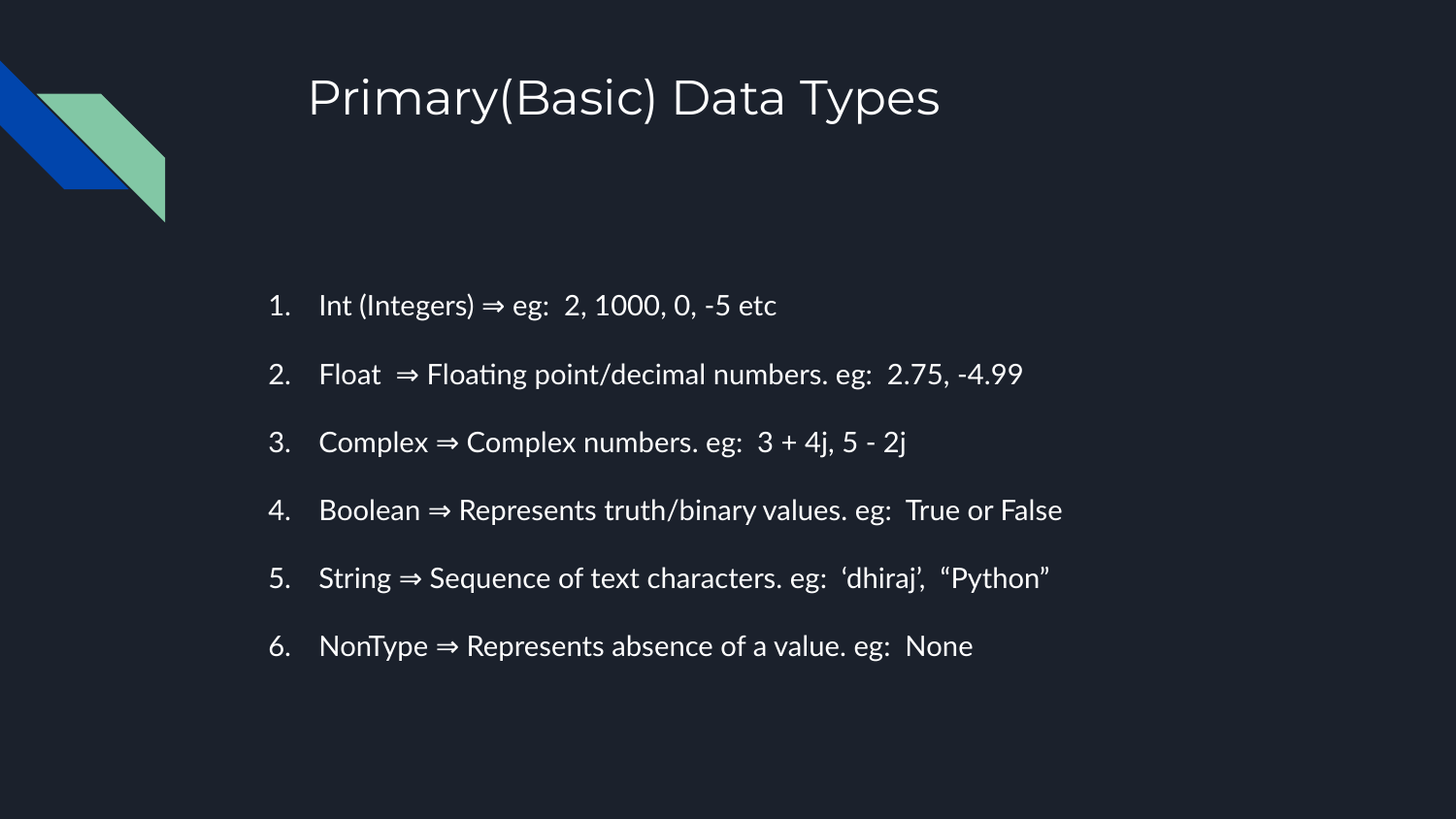

# Primary(Basic) Data Types
Int (Integers) ⇒ eg:  2, 1000, 0, -5 etc
Float  ⇒ Floating point/decimal numbers. eg:  2.75, -4.99
Complex ⇒ Complex numbers. eg:  3 + 4j, 5 - 2j
Boolean ⇒ Represents truth/binary values. eg:  True or False
String ⇒ Sequence of text characters. eg:  ‘dhiraj’,  “Python”
NonType ⇒ Represents absence of a value. eg:  None